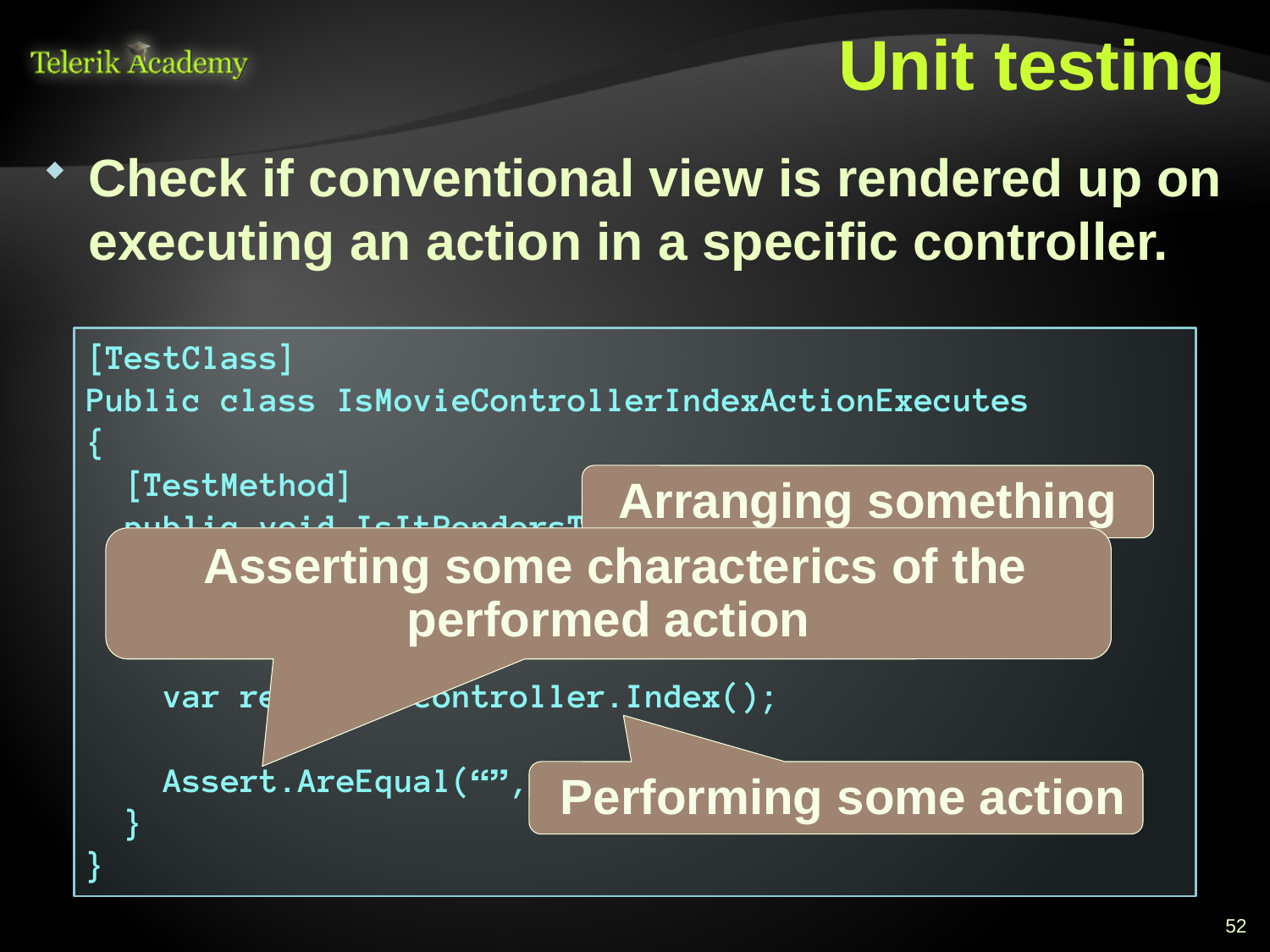

# Unit testing
Check if conventional view is rendered up on executing an action in a specific controller.
[TestClass]
Public class IsMovieControllerIndexActionExecutes
{
  [TestMethod]
  public void IsItRendersTheView
  {
    var controller = new MovieController();

    var result = controller.Index();

    Assert.AreEqual(“”, result.ViewName);
  }
}
Arranging something
 Asserting some characterics of the performed action
 Performing some action
52